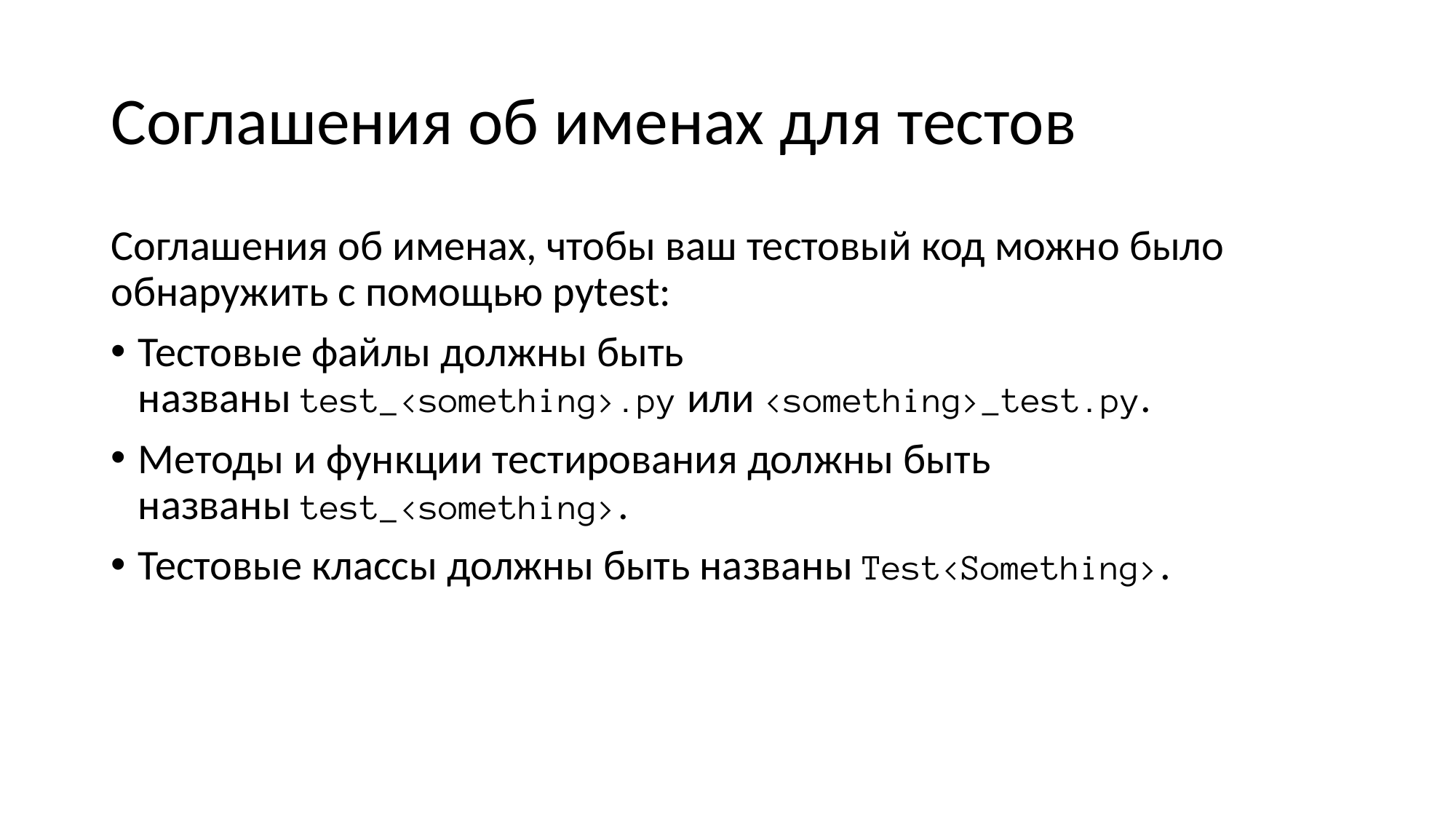

# Соглашения об именах для тестов
Соглашения об именах, чтобы ваш тестовый код можно было обнаружить с помощью pytest:
Тестовые файлы должны быть названы test_<something>.py или <something>_test.py.
Методы и функции тестирования должны быть названы test_<something>.
Тестовые классы должны быть названы Test<Something>.